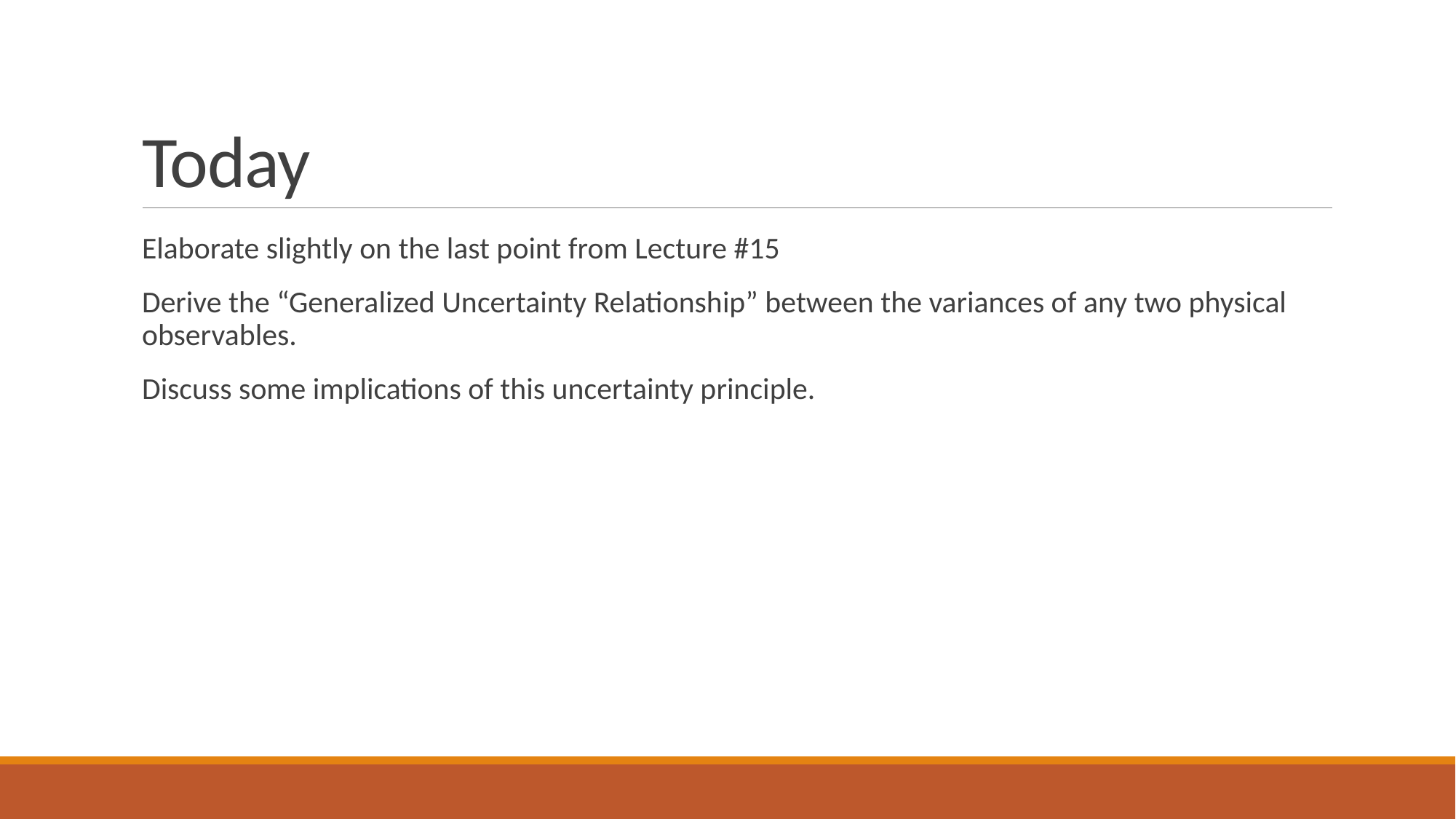

# Today
Elaborate slightly on the last point from Lecture #15
Derive the “Generalized Uncertainty Relationship” between the variances of any two physical observables.
Discuss some implications of this uncertainty principle.